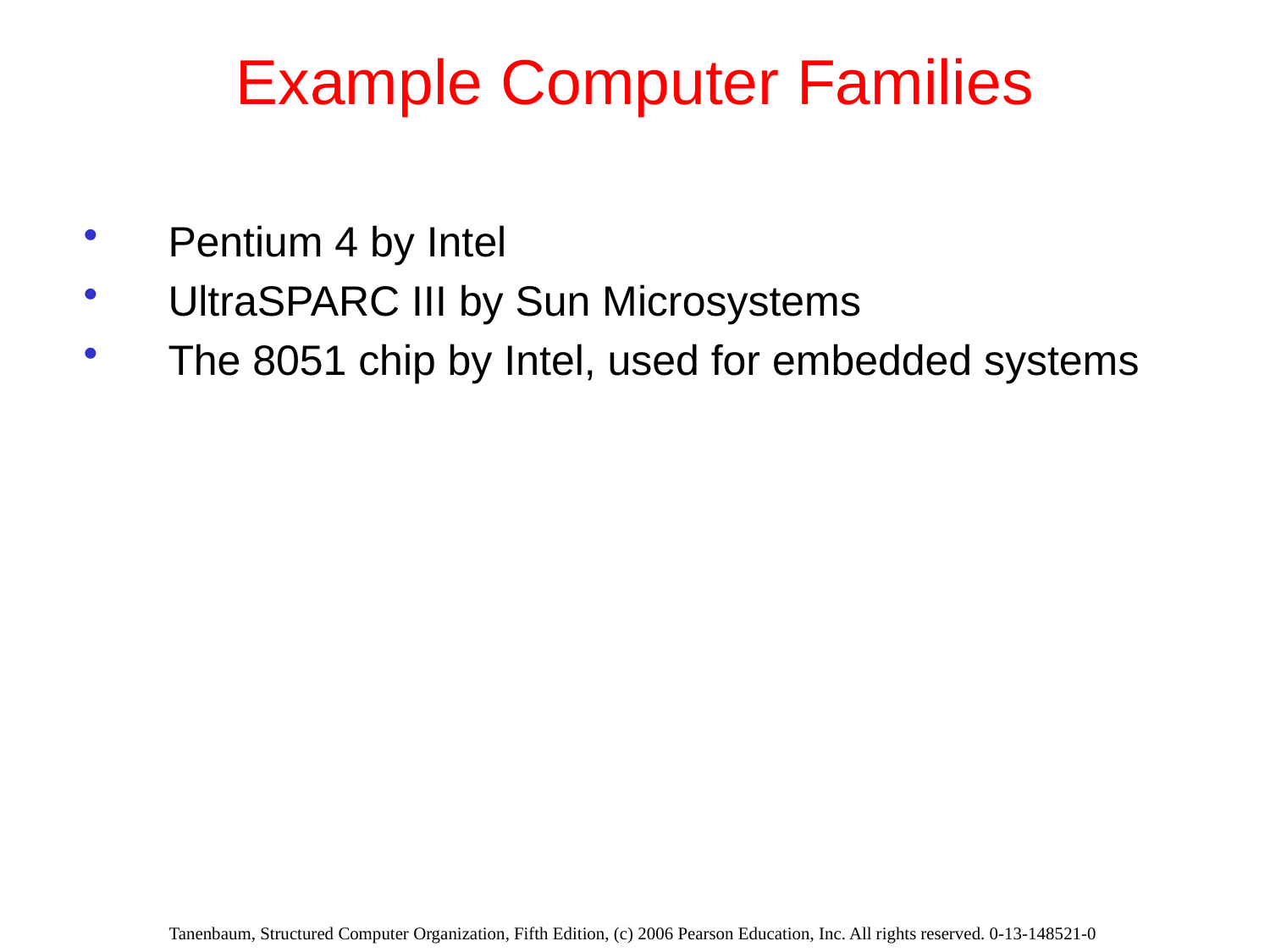

# Example Computer Families
Pentium 4 by Intel
UltraSPARC III by Sun Microsystems
The 8051 chip by Intel, used for embedded systems
Tanenbaum, Structured Computer Organization, Fifth Edition, (c) 2006 Pearson Education, Inc. All rights reserved. 0-13-148521-0